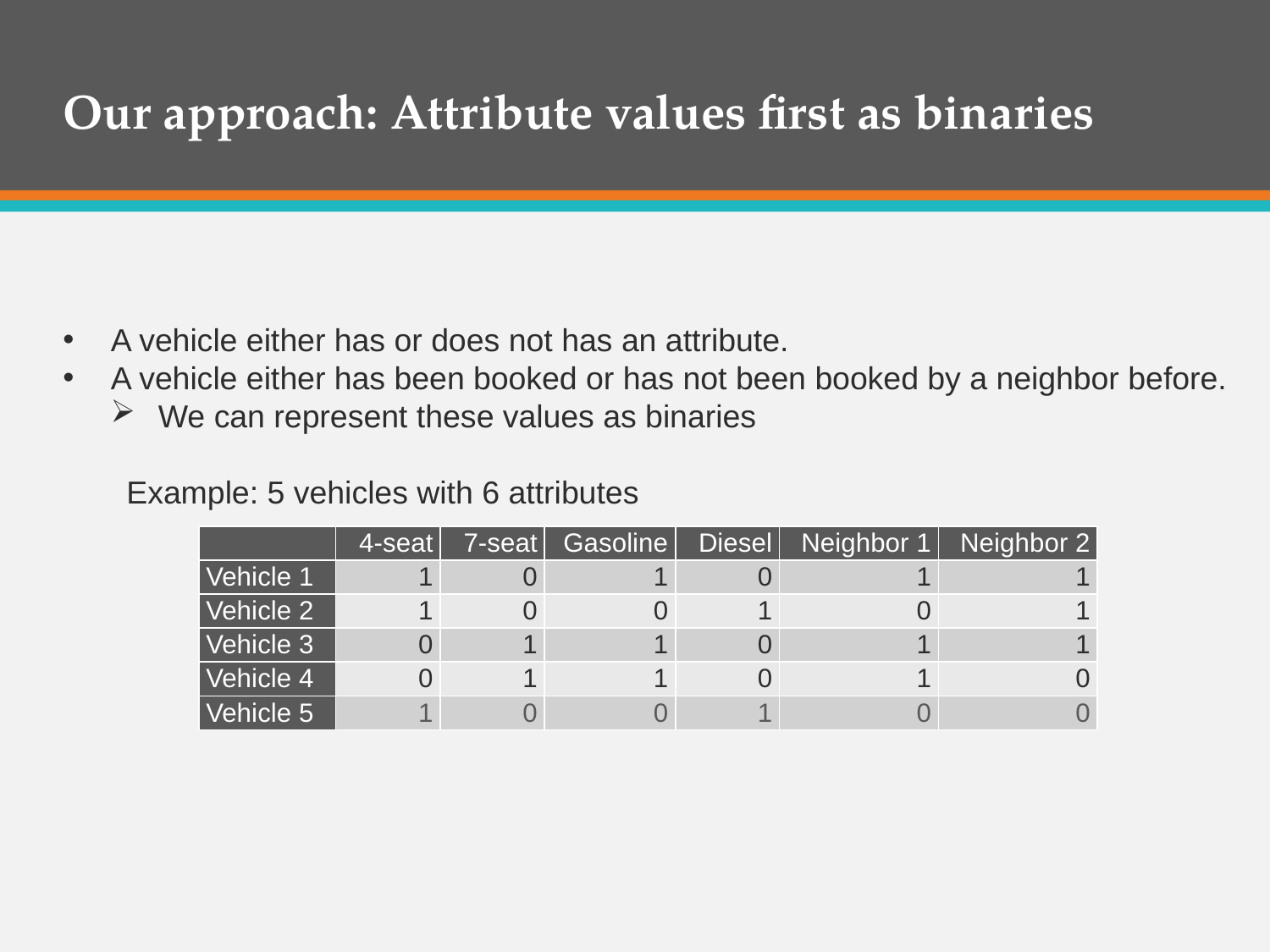

# Our approach: Attribute values first as binaries
A vehicle either has or does not has an attribute.
A vehicle either has been booked or has not been booked by a neighbor before.
We can represent these values as binaries

Example: 5 vehicles with 6 attributes
|  | 4-seat | 7-seat | Gasoline | Diesel | Neighbor 1 | Neighbor 2 |
| --- | --- | --- | --- | --- | --- | --- |
| Vehicle 1 | 1 | 0 | 1 | 0 | 1 | 1 |
| Vehicle 2 | 1 | 0 | 0 | 1 | 0 | 1 |
| Vehicle 3 | 0 | 1 | 1 | 0 | 1 | 1 |
| Vehicle 4 | 0 | 1 | 1 | 0 | 1 | 0 |
| Vehicle 5 | 1 | 0 | 0 | 1 | 0 | 0 |